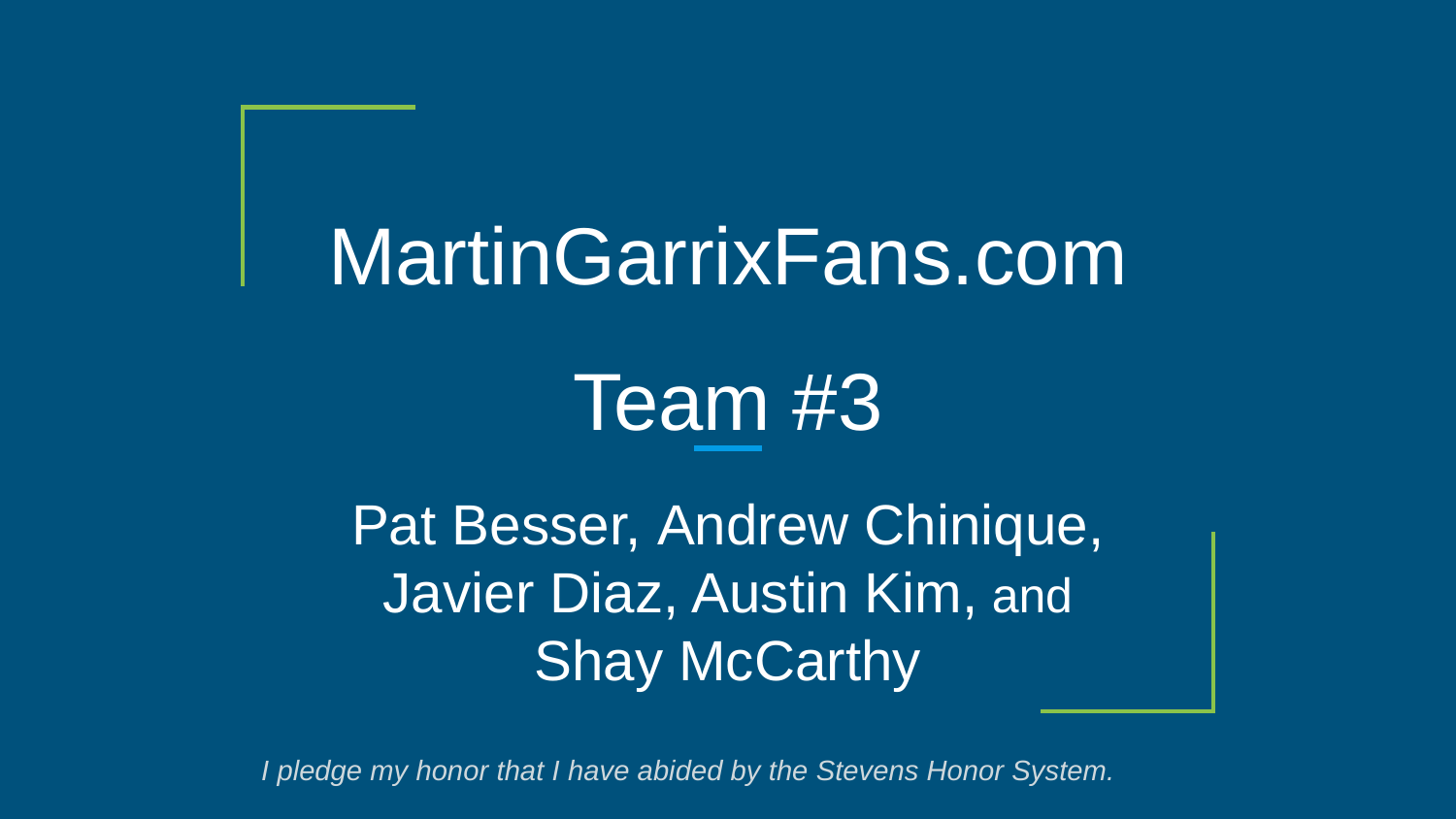

# MartinGarrixFans.com
Team #3
Pat Besser, Andrew Chinique, Javier Diaz, Austin Kim, and
Shay McCarthy
I pledge my honor that I have abided by the Stevens Honor System.